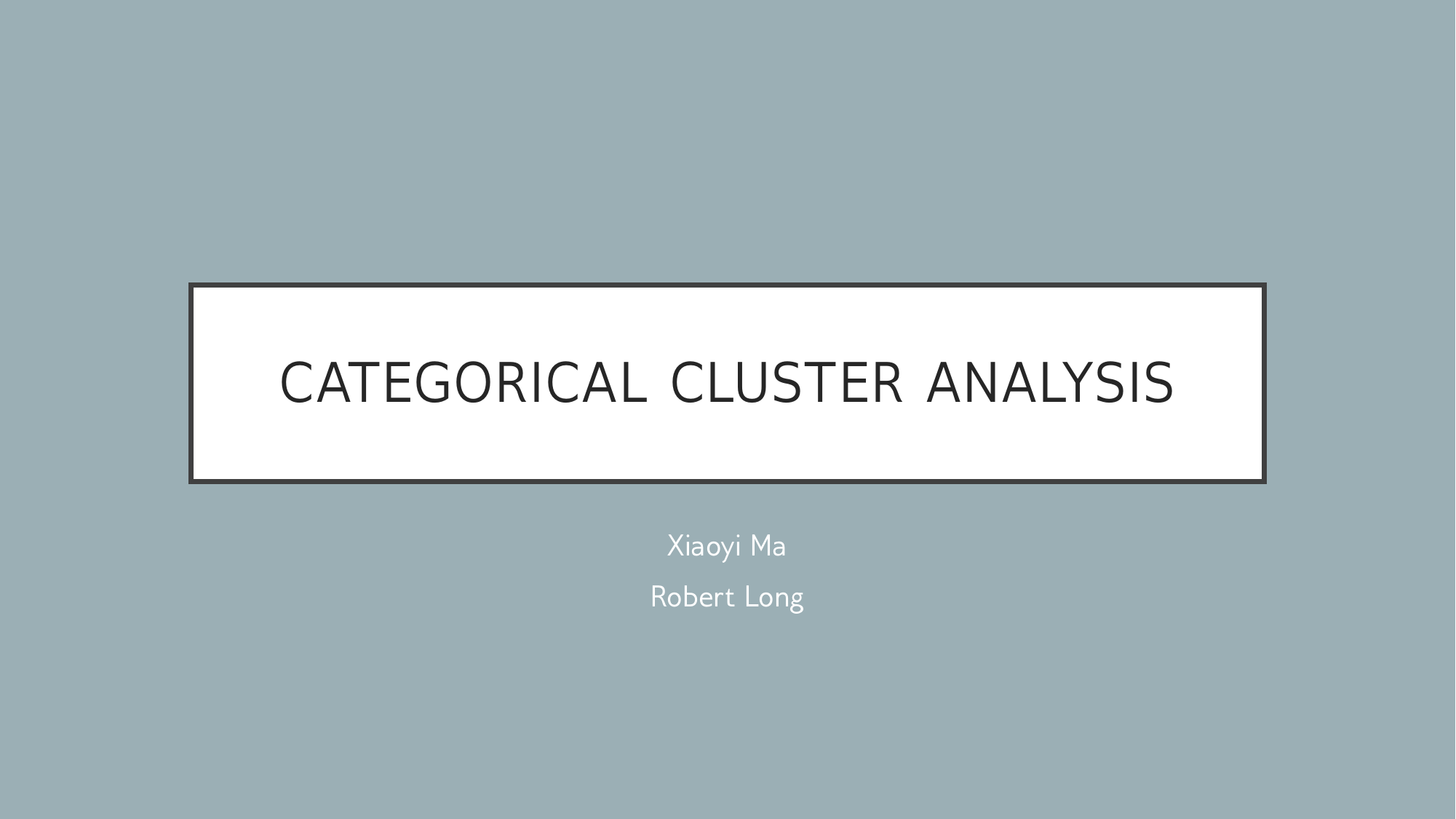

# Categorical Cluster Analysis
Xiaoyi Ma
Robert Long